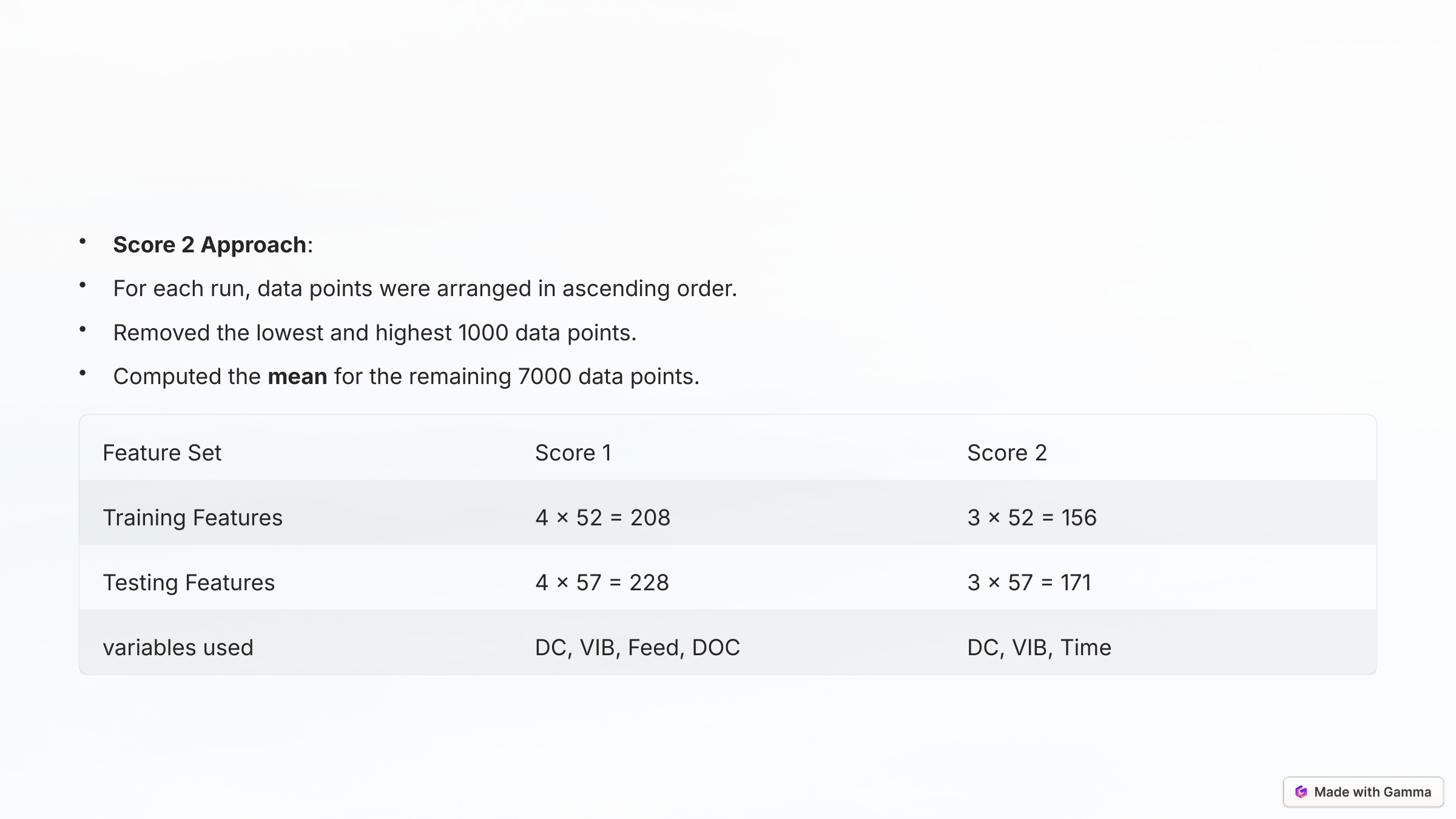

Score 2 Approach:
For each run, data points were arranged in ascending order.
Removed the lowest and highest 1000 data points.
Computed the mean for the remaining 7000 data points.

Feature Set
Score 1
Score 2

Training Features
4 × 52 = 208
3 × 52 = 156

Testing Features
4 × 57 = 228
3 × 57 = 171

variables used
DC, VIB, Feed, DOC
DC, VIB, Time